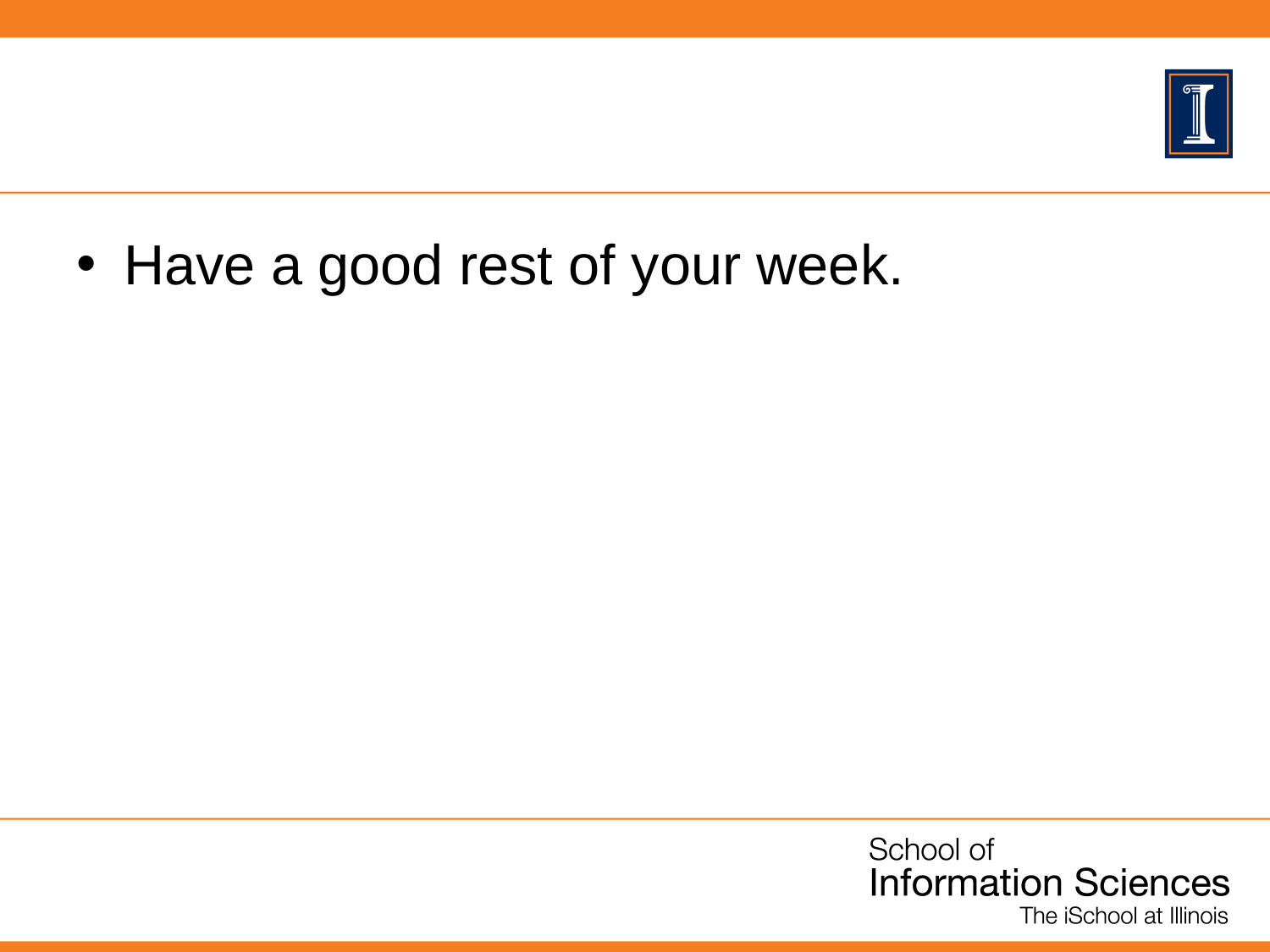

#
Have a good rest of your week.